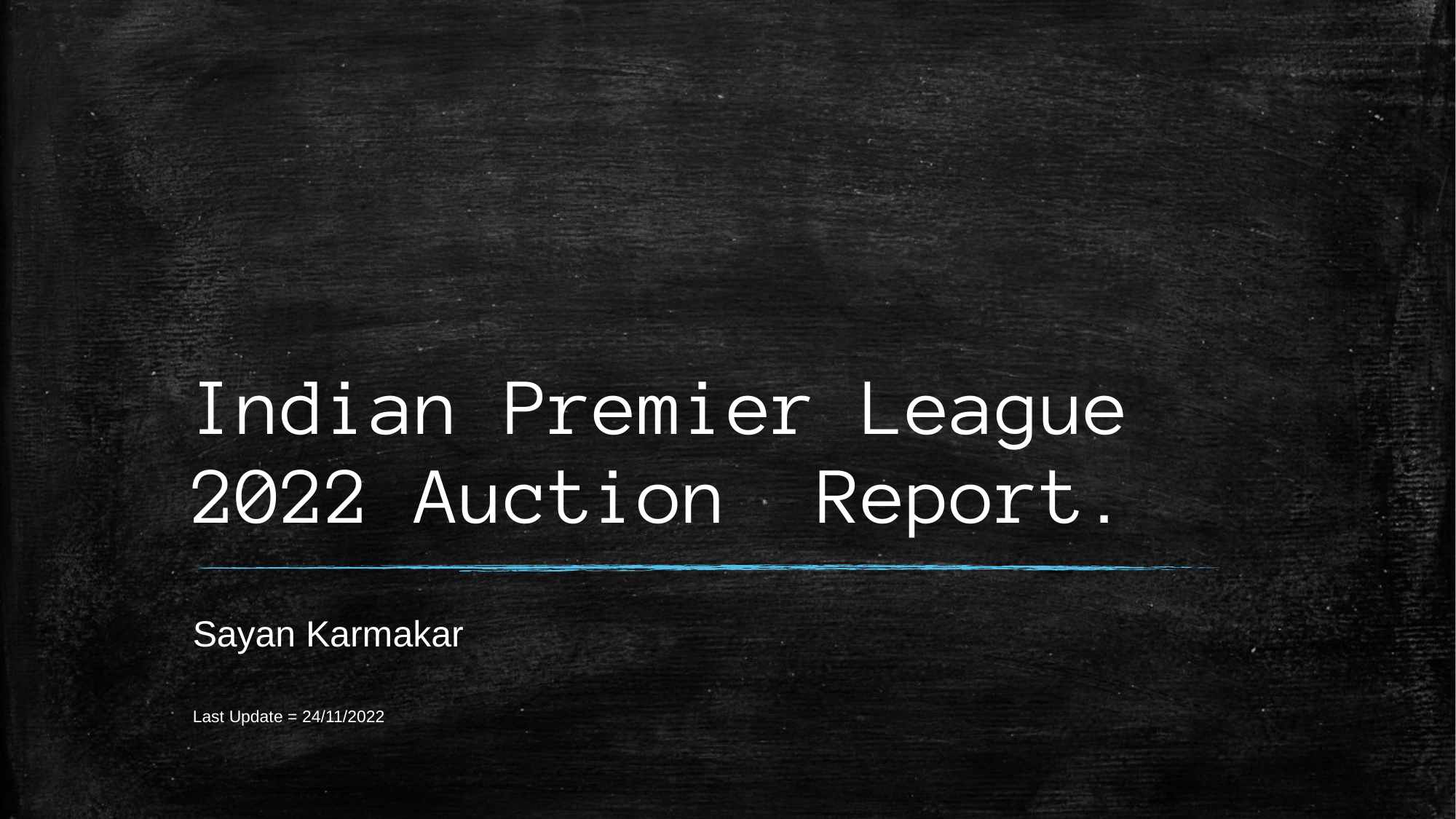

# Indian Premier League 2022 Auction  Report.
Sayan Karmakar

Last Update = 24/11/2022